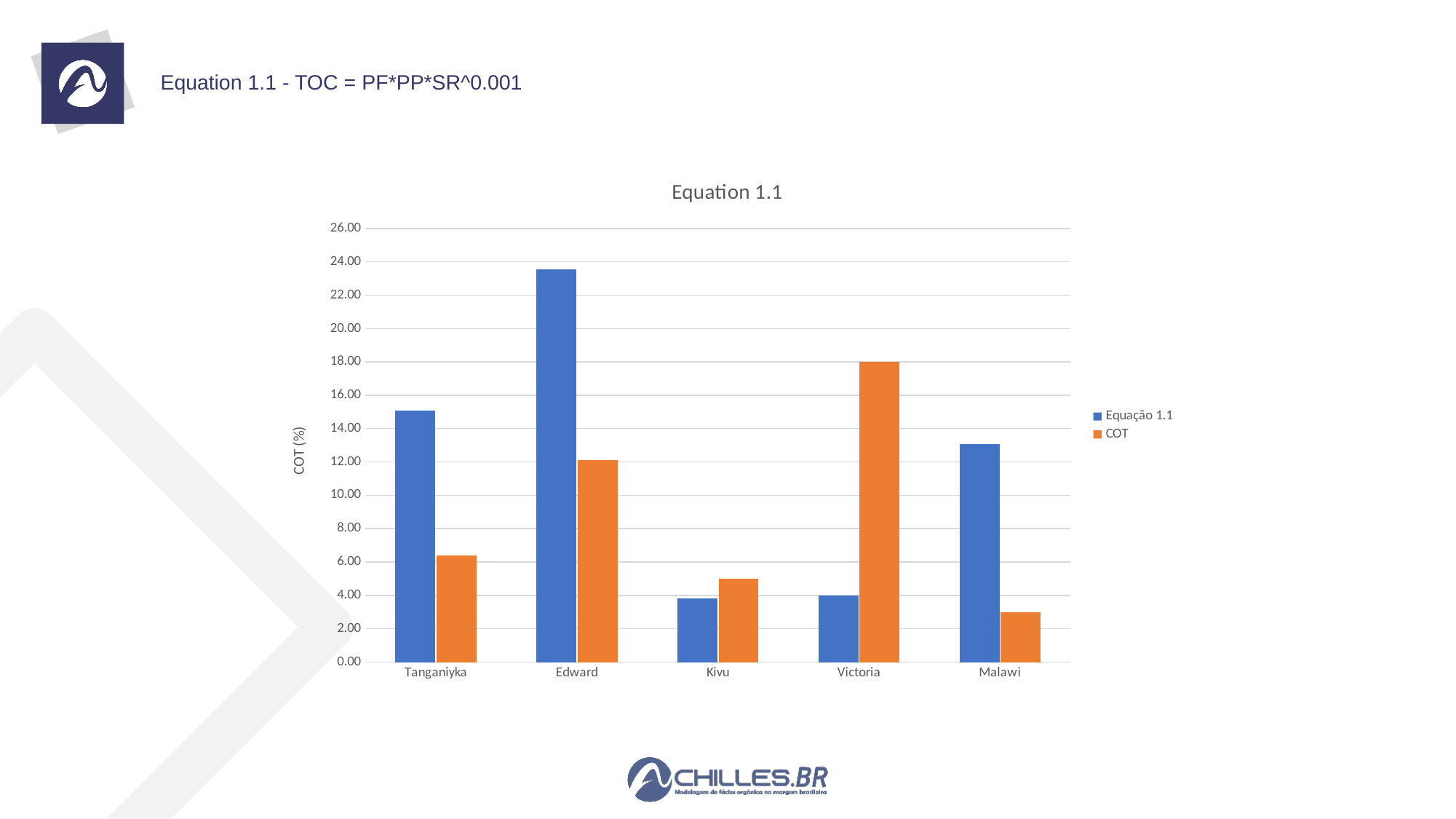

# Equation 1.1 - TOC = PF*PP*SR^0.001

### Chart: Equation 1.1

| Category | Equação 1.1 |  |
|---|---|---|
| Tanganiyka | 15.069236854175928 | 6.4 |
| Edward | 23.53747791088733 | 12.1 |
| Kivu | 3.812946554463256 | 5.0 |
| Victoria | 4.017030131568929 | 18.0 |
| Malawi | 13.06000527361914 | 3.0 |